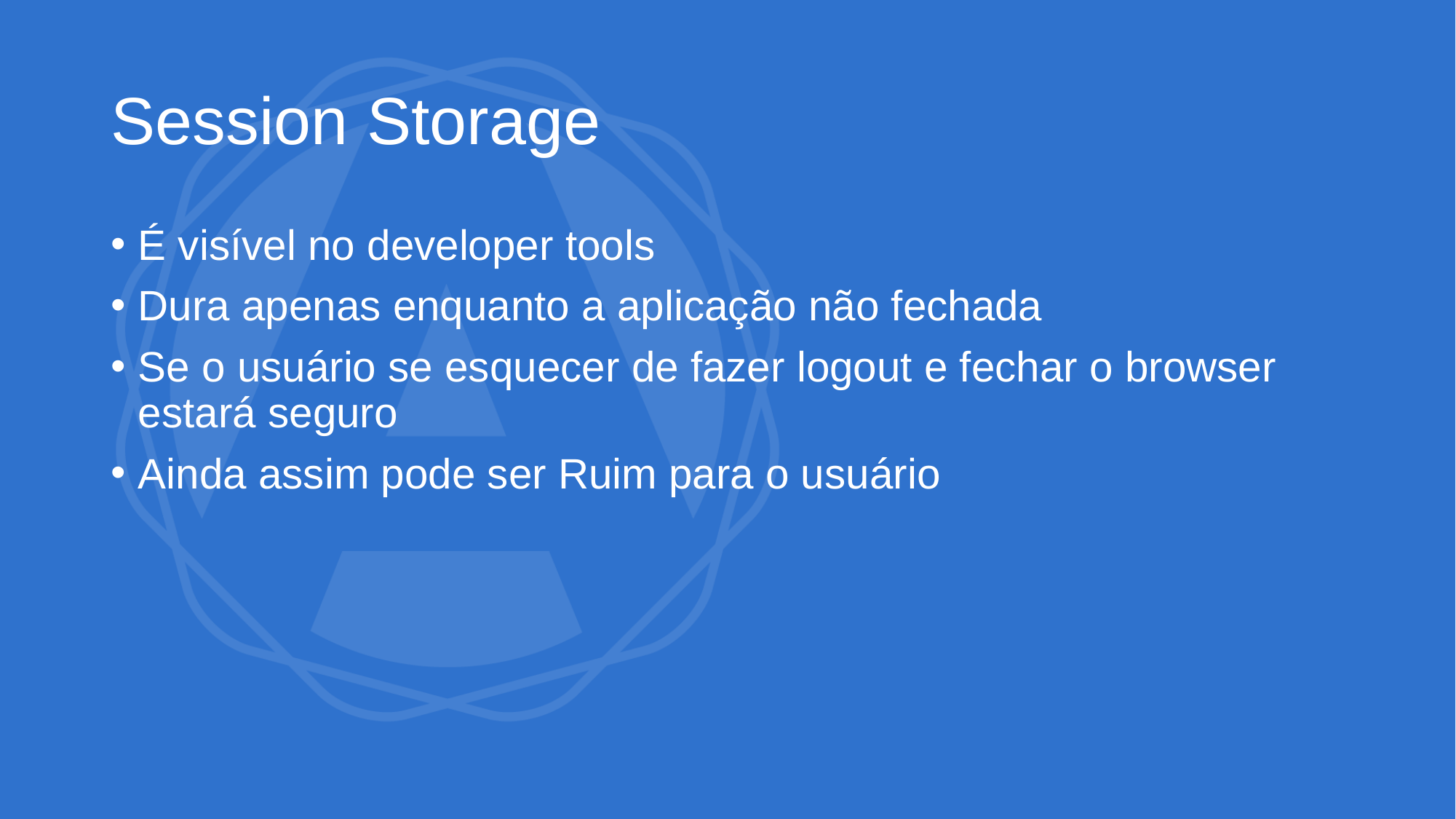

# Session Storage
É visível no developer tools
Dura apenas enquanto a aplicação não fechada
Se o usuário se esquecer de fazer logout e fechar o browser estará seguro
Ainda assim pode ser Ruim para o usuário